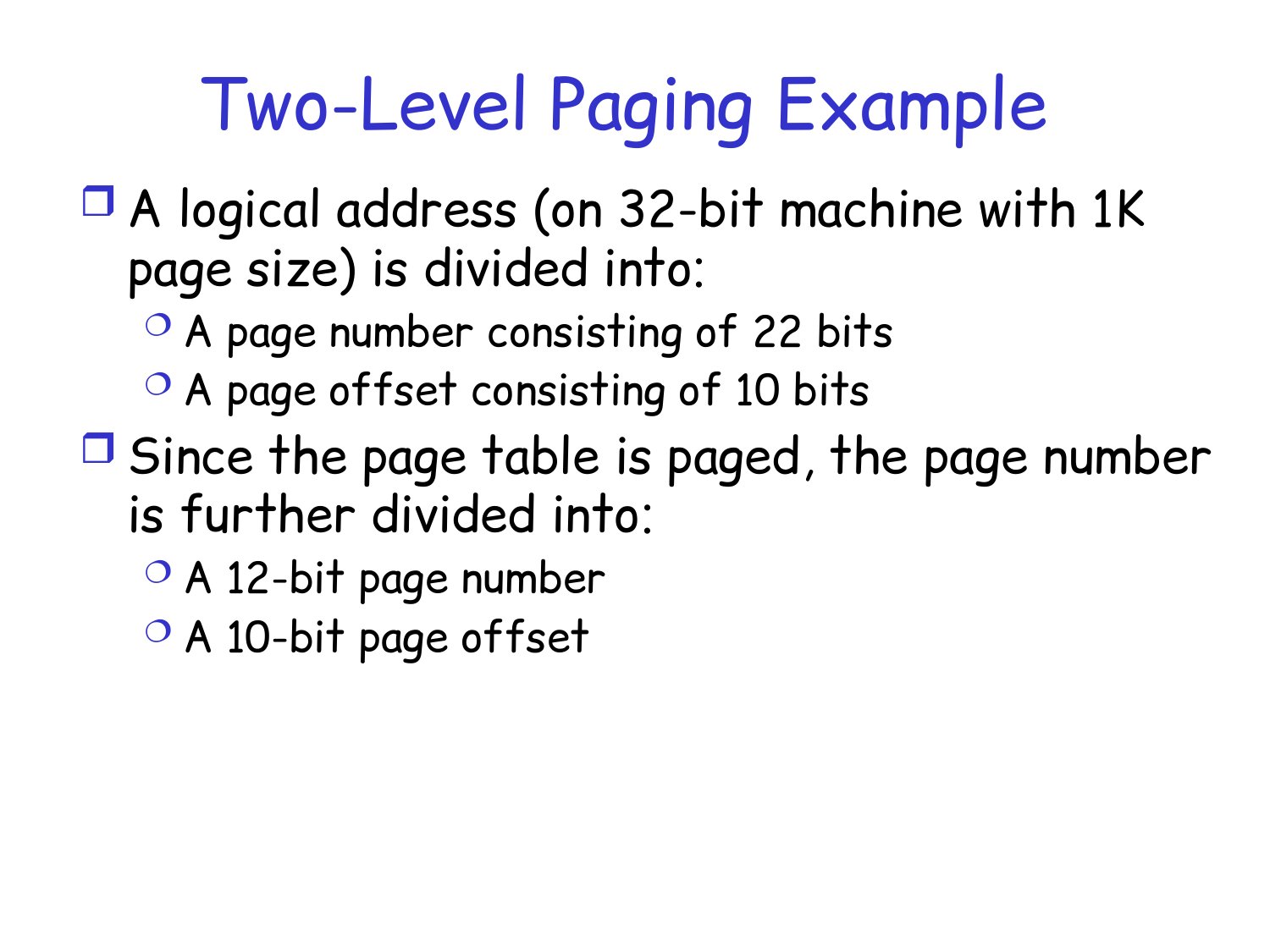

# Two-Level Paging Example
A logical address (on 32-bit machine with 1K page size) is divided into:
A page number consisting of 22 bits
A page offset consisting of 10 bits
Since the page table is paged, the page number is further divided into:
A 12-bit page number
A 10-bit page offset